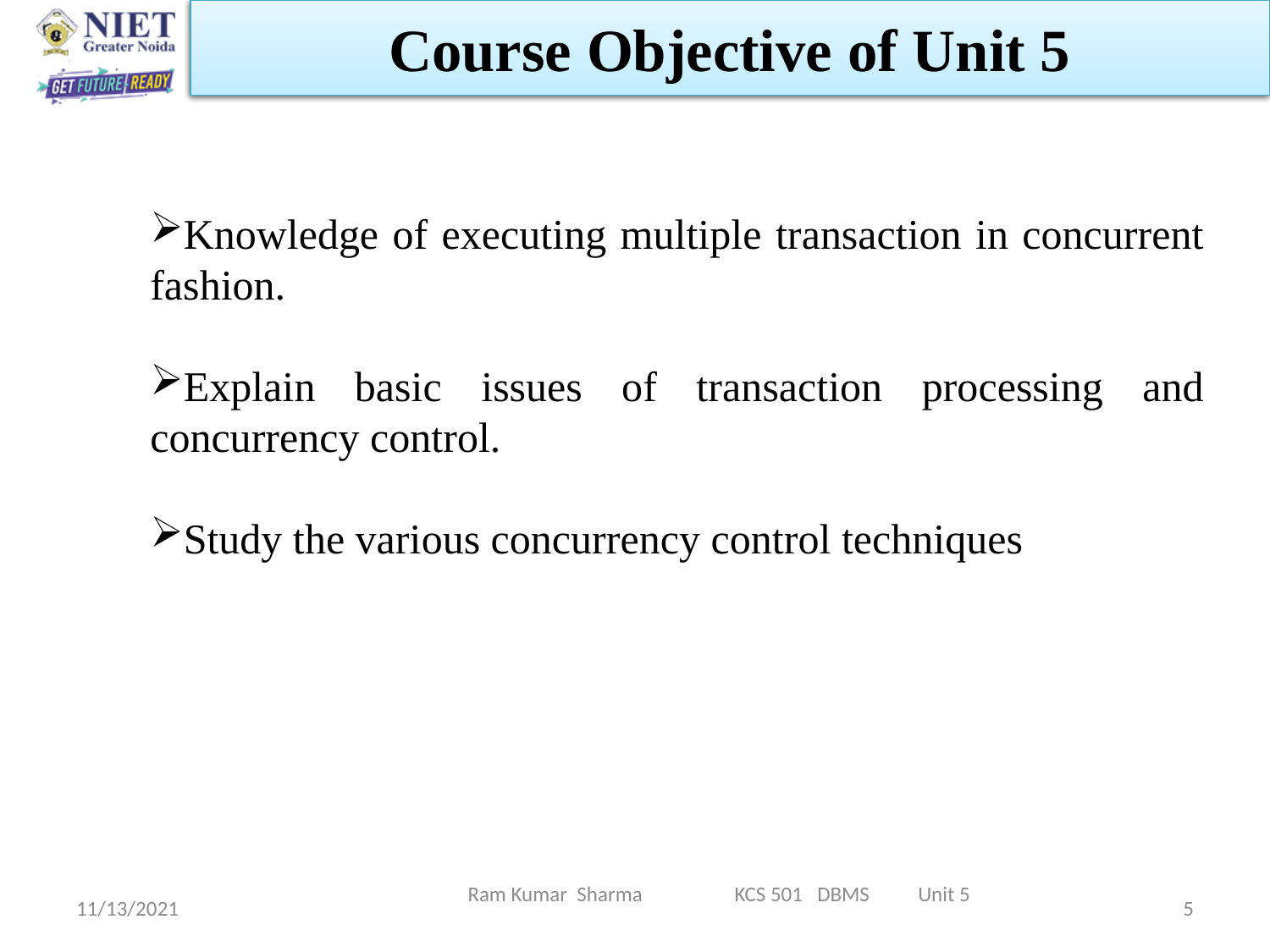

Course Objective of Unit 5
Knowledge of executing multiple transaction in concurrent fashion.

Explain basic issues of transaction processing and concurrency control.

Study the various concurrency control techniques
Ram Kumar  Sharma                   KCS 501   DBMS          Unit 5
11/13/2021
5